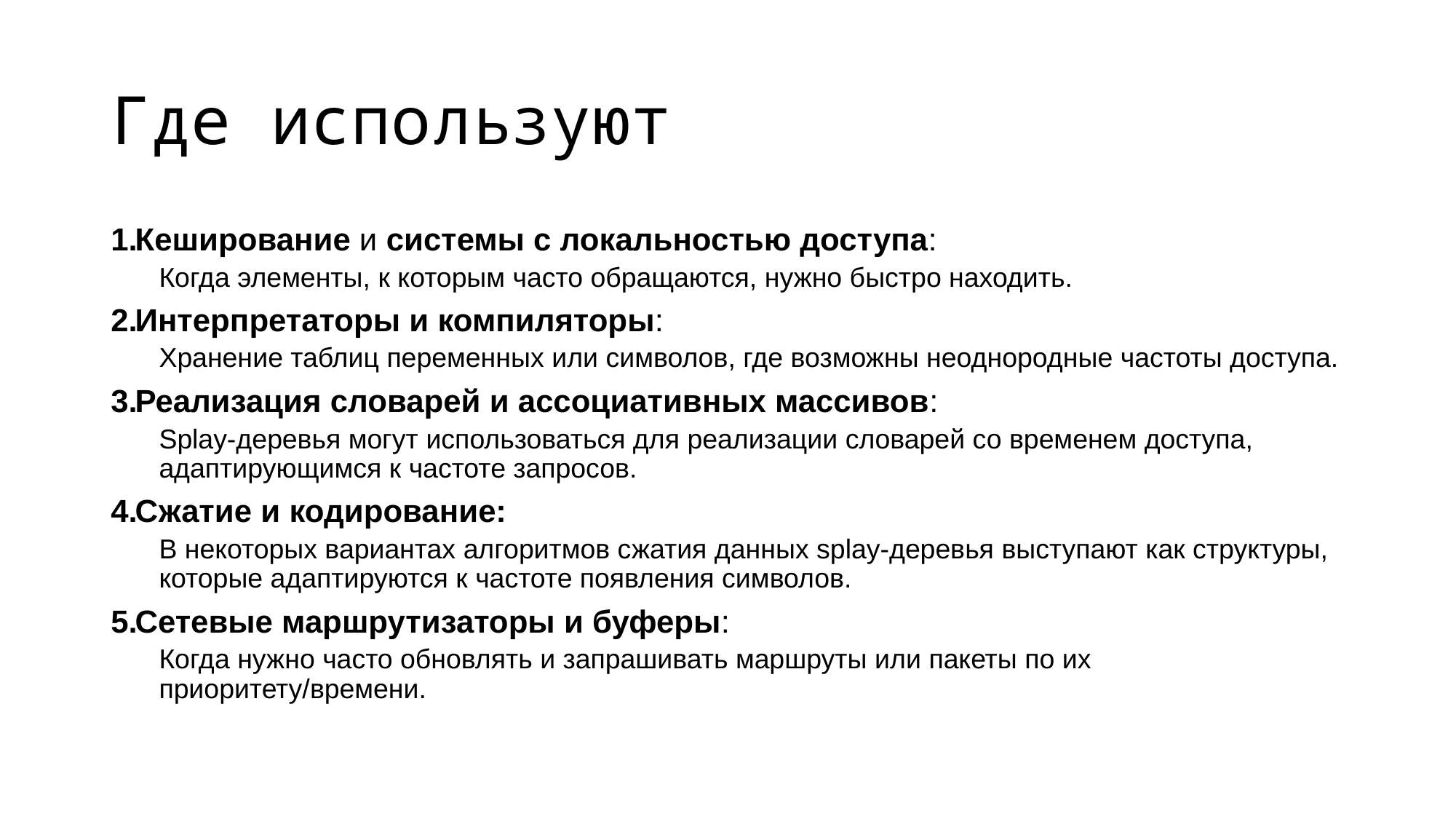

# Где используют
Кеширование и системы с локальностью доступа:
Когда элементы, к которым часто обращаются, нужно быстро находить.
Интерпретаторы и компиляторы:
Хранение таблиц переменных или символов, где возможны неоднородные частоты доступа.
Реализация словарей и ассоциативных массивов:
Splay-деревья могут использоваться для реализации словарей со временем доступа, адаптирующимся к частоте запросов.
Сжатие и кодирование:
В некоторых вариантах алгоритмов сжатия данных splay-деревья выступают как структуры, которые адаптируются к частоте появления символов.
Сетевые маршрутизаторы и буферы:
Когда нужно часто обновлять и запрашивать маршруты или пакеты по их приоритету/времени.